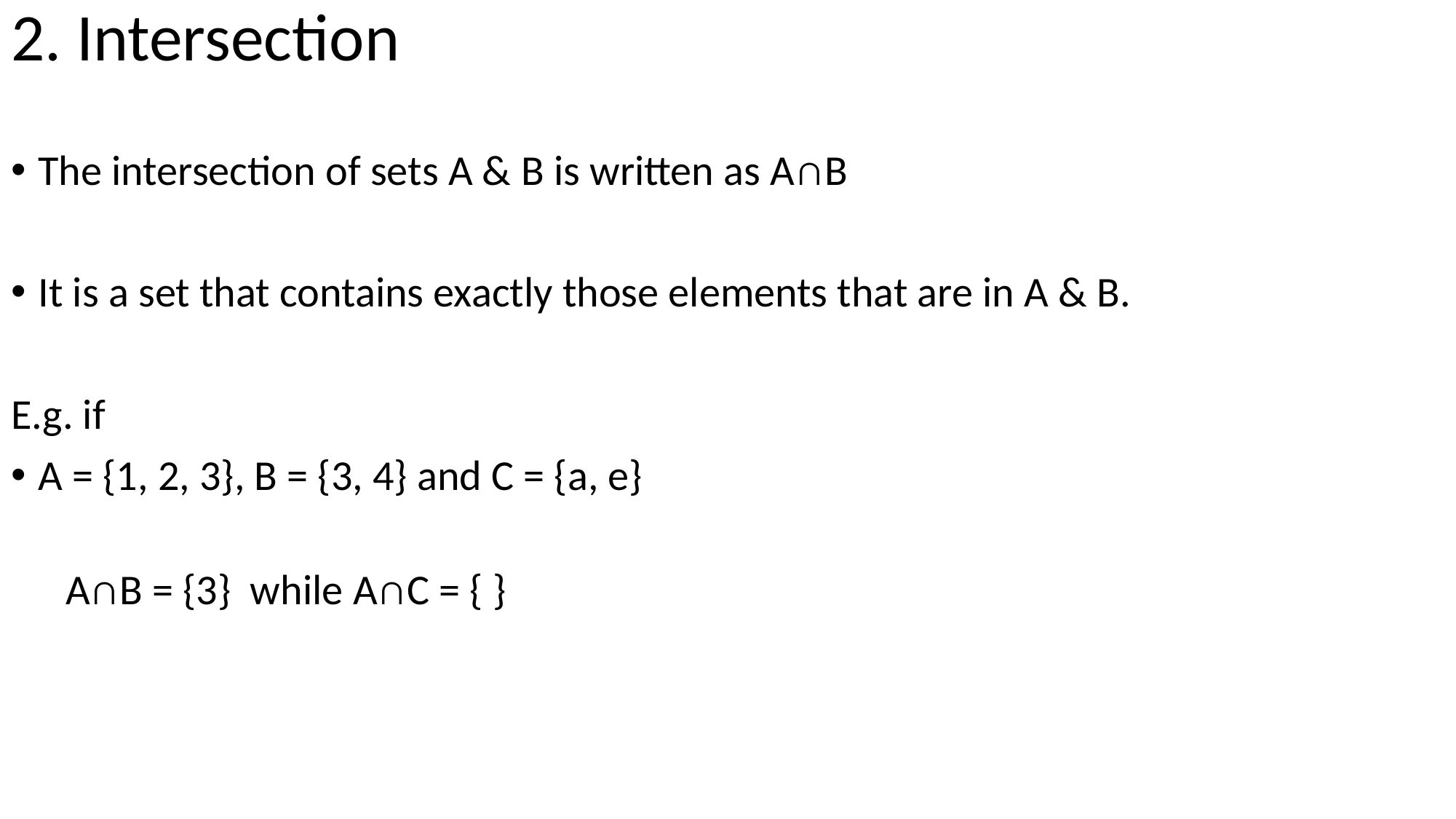

# 2. Intersection
The intersection of sets A & B is written as A∩B

It is a set that contains exactly those elements that are in A & B.

E.g. if
A = {1, 2, 3}, B = {3, 4} and C = {a, e}

A∩B = {3}  while A∩C = { }